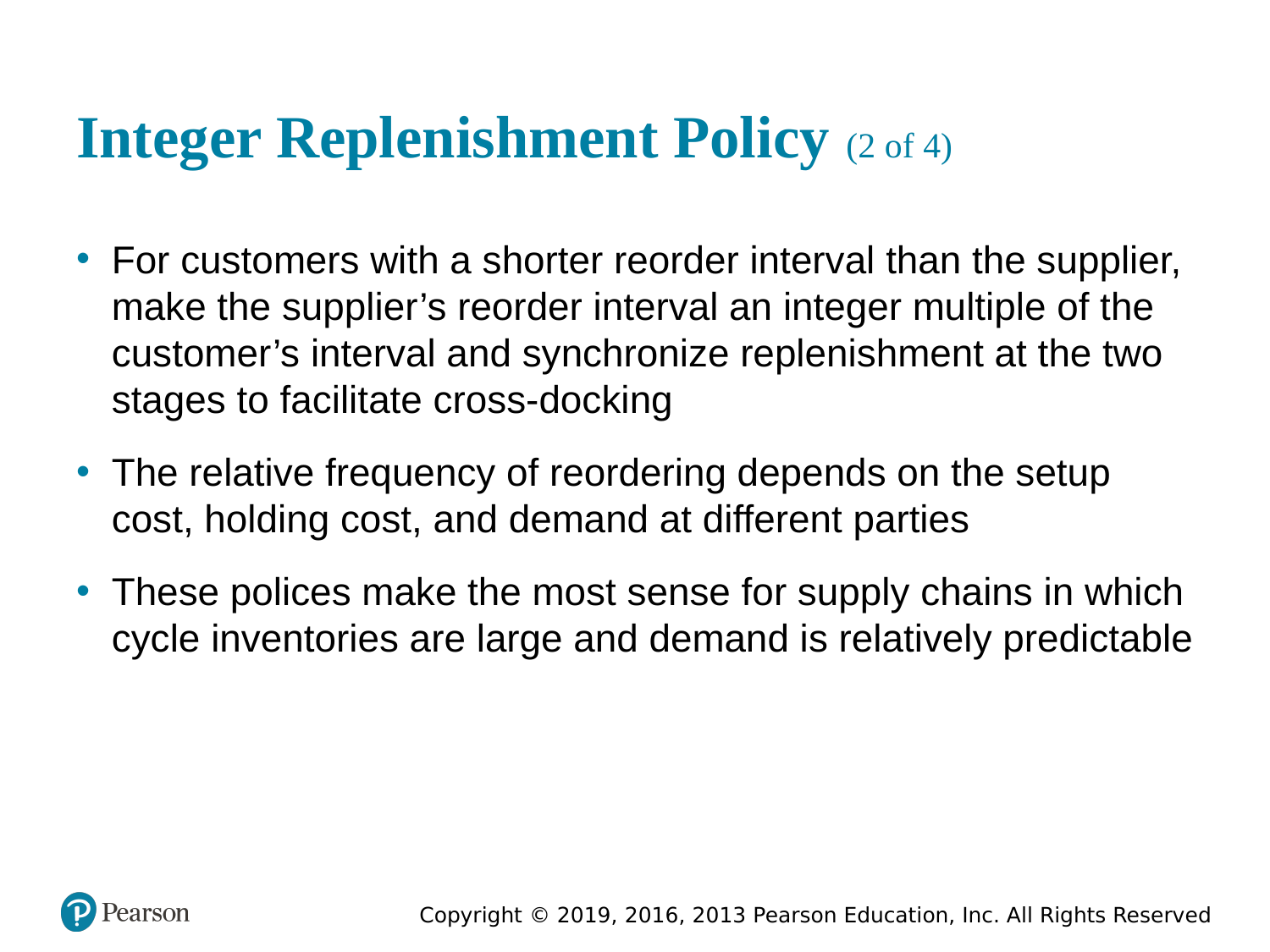

# Integer Replenishment Policy (2 of 4)
For customers with a shorter reorder interval than the supplier, make the supplier’s reorder interval an integer multiple of the customer’s interval and synchronize replenishment at the two stages to facilitate cross-docking
The relative frequency of reordering depends on the setup cost, holding cost, and demand at different parties
These polices make the most sense for supply chains in which cycle inventories are large and demand is relatively predictable